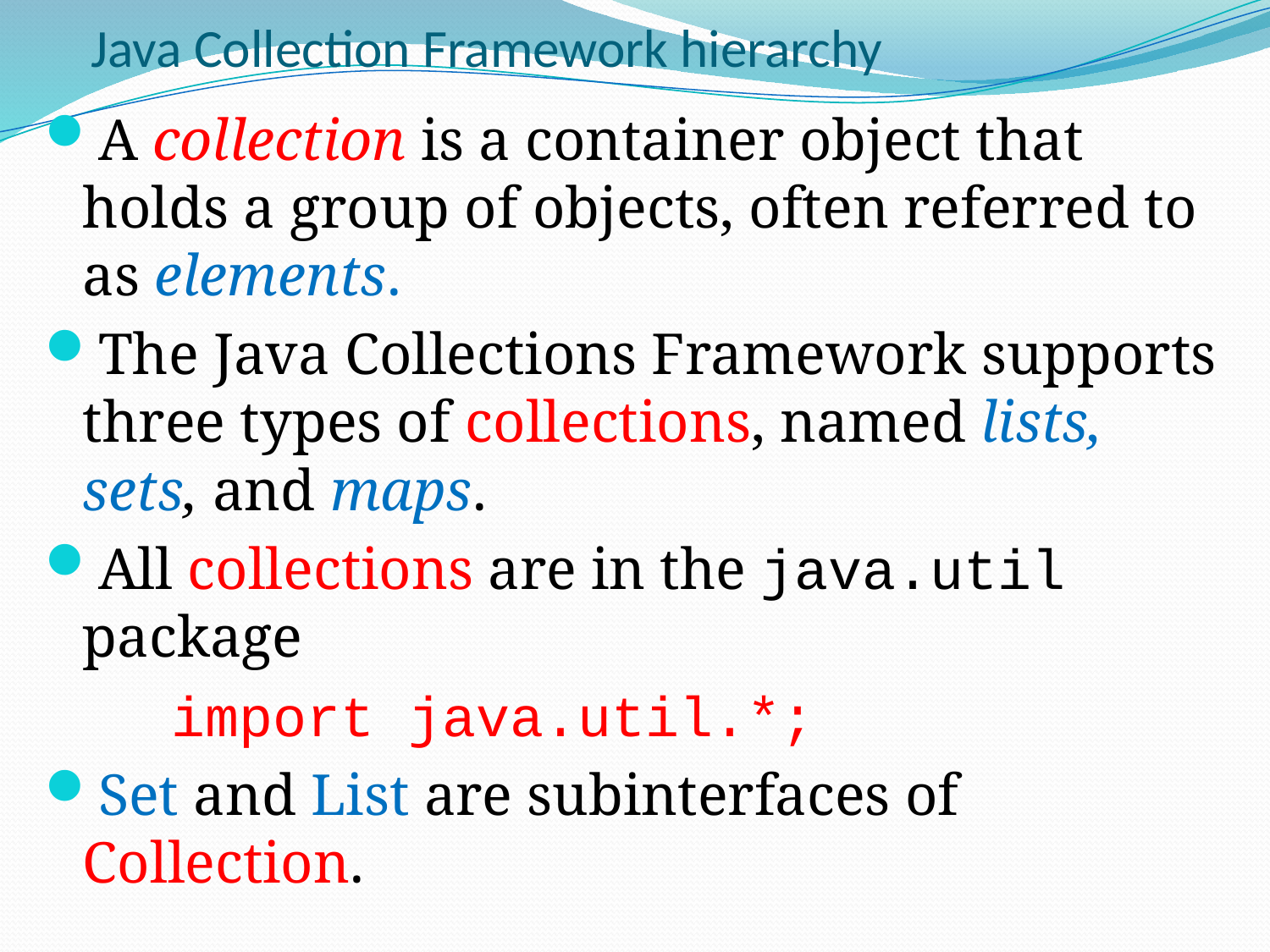

# Java Collection Framework hierarchy
A collection is a container object that holds a group of objects, often referred to as elements.
The Java Collections Framework supports three types of collections, named lists, sets, and maps.
All collections are in the java.util package
	import java.util.*;
Set and List are subinterfaces of Collection.

3